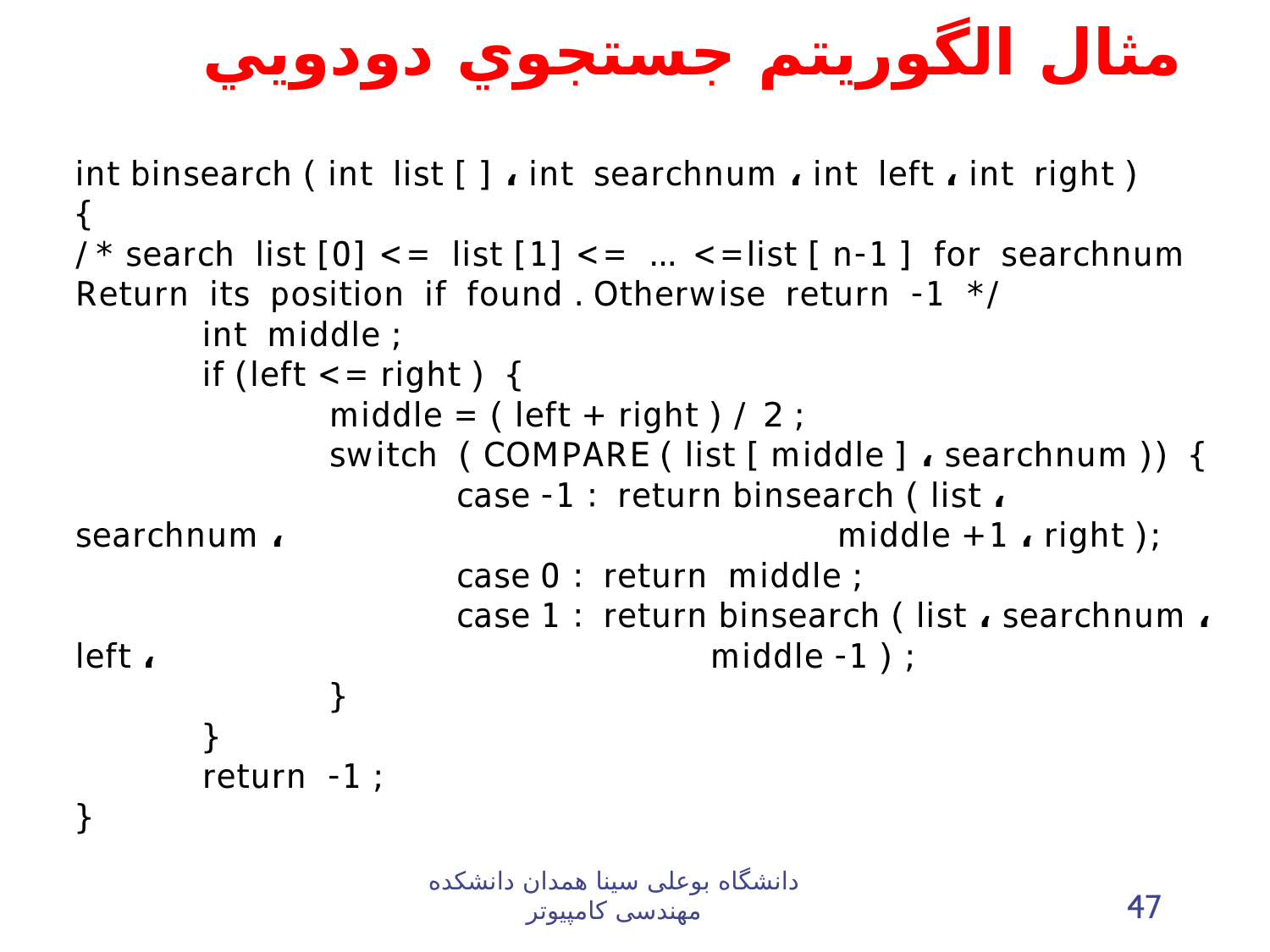

# مثال الگوريتم جستجوي دودويي

int binsearch ( int  list [ ] ، int  searchnum ، int  left ، int  right )
{
/* search  list [0] <=  list [1] <=  … <=list [ n-1 ]  for  searchnum  Return  its  position  if  found . Otherwise  return  -1  */
	int  middle ;
	if (left <= right )  {
		middle = ( left + right ) / 2 ;
		switch  ( COMPARE ( list [ middle ] ، searchnum ))  {
	 		case -1 :  return binsearch ( list ، searchnum ، 					middle +1 ، right );
			case 0 :  return  middle ;
			case 1 :  return binsearch ( list ، searchnum ، left ، 					middle -1 ) ;
		}
	}
	return  -1 ;
}
دانشگاه بوعلی سینا همدان دانشکده مهندسی کامپيوتر
47